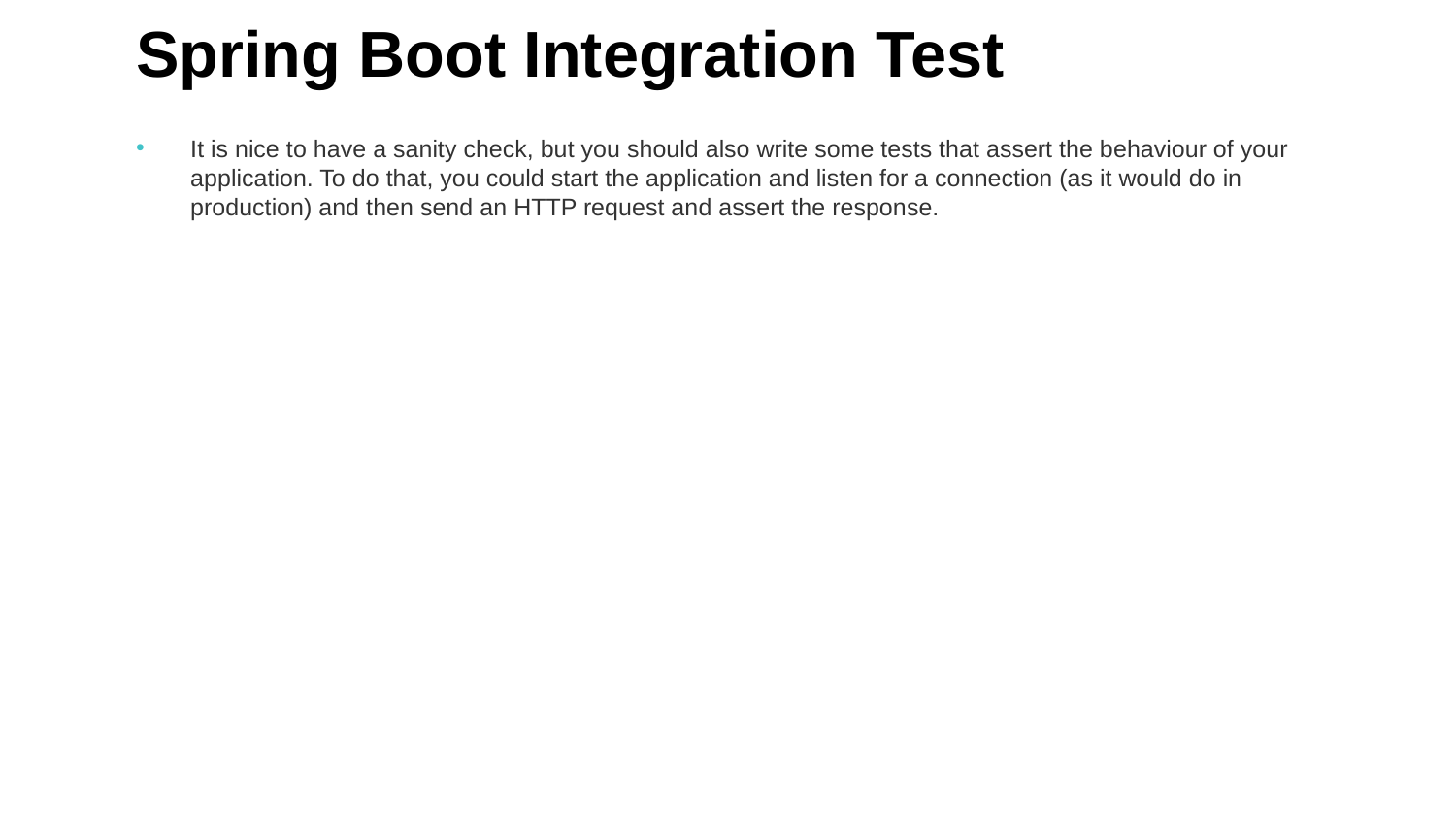

# Spring Boot Integration Test
It is nice to have a sanity check, but you should also write some tests that assert the behaviour of your application. To do that, you could start the application and listen for a connection (as it would do in production) and then send an HTTP request and assert the response.